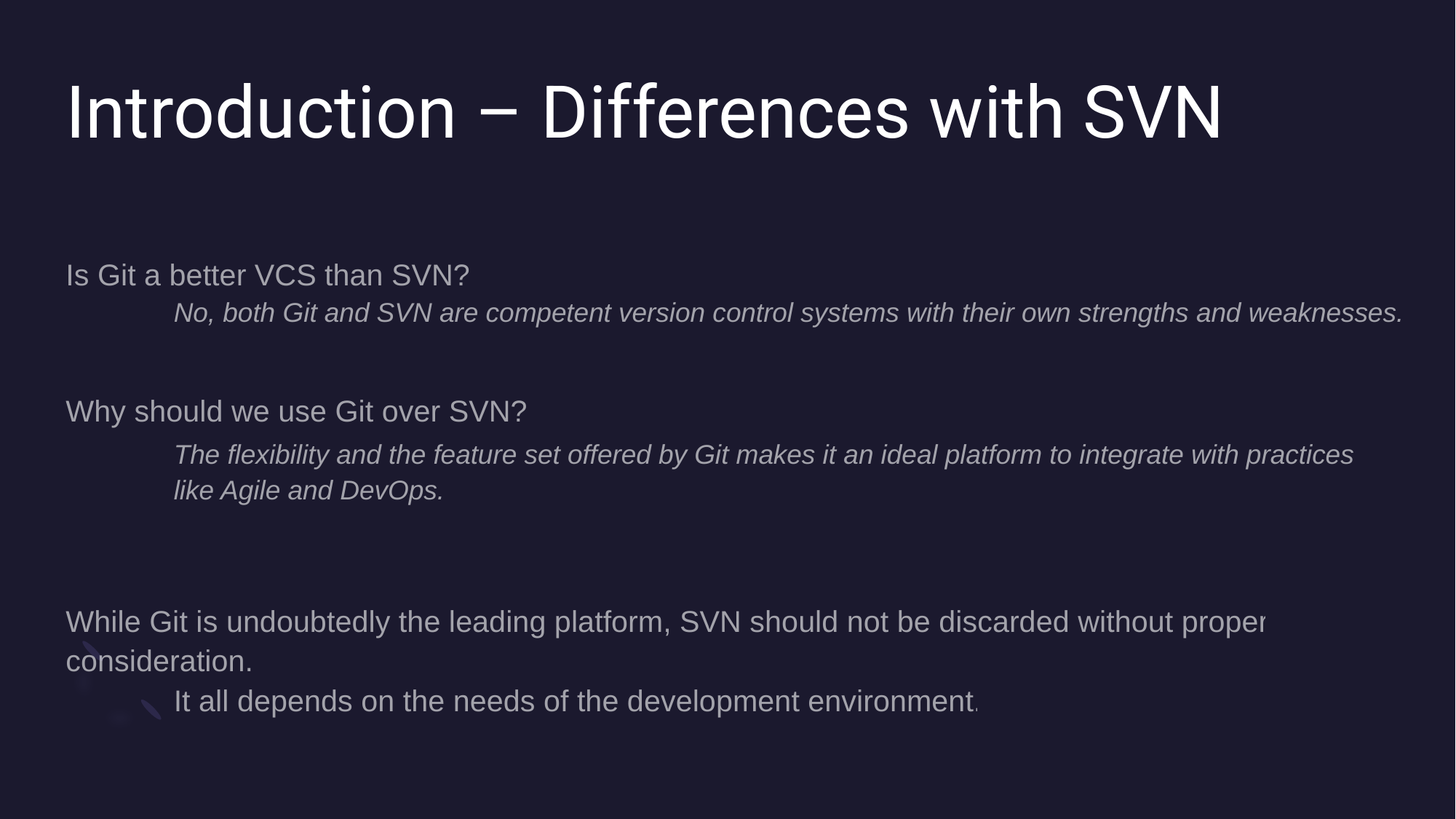

# Introduction – Differences with SVN
Is Git a better VCS than SVN?
	No, both Git and SVN are competent version control systems with their own strengths and weaknesses.
Why should we use Git over SVN?
	The flexibility and the feature set offered by Git makes it an ideal platform to integrate with practices
	like Agile and DevOps.

While Git is undoubtedly the leading platform, SVN should not be discarded without proper consideration.
		It all depends on the needs of the development environment.